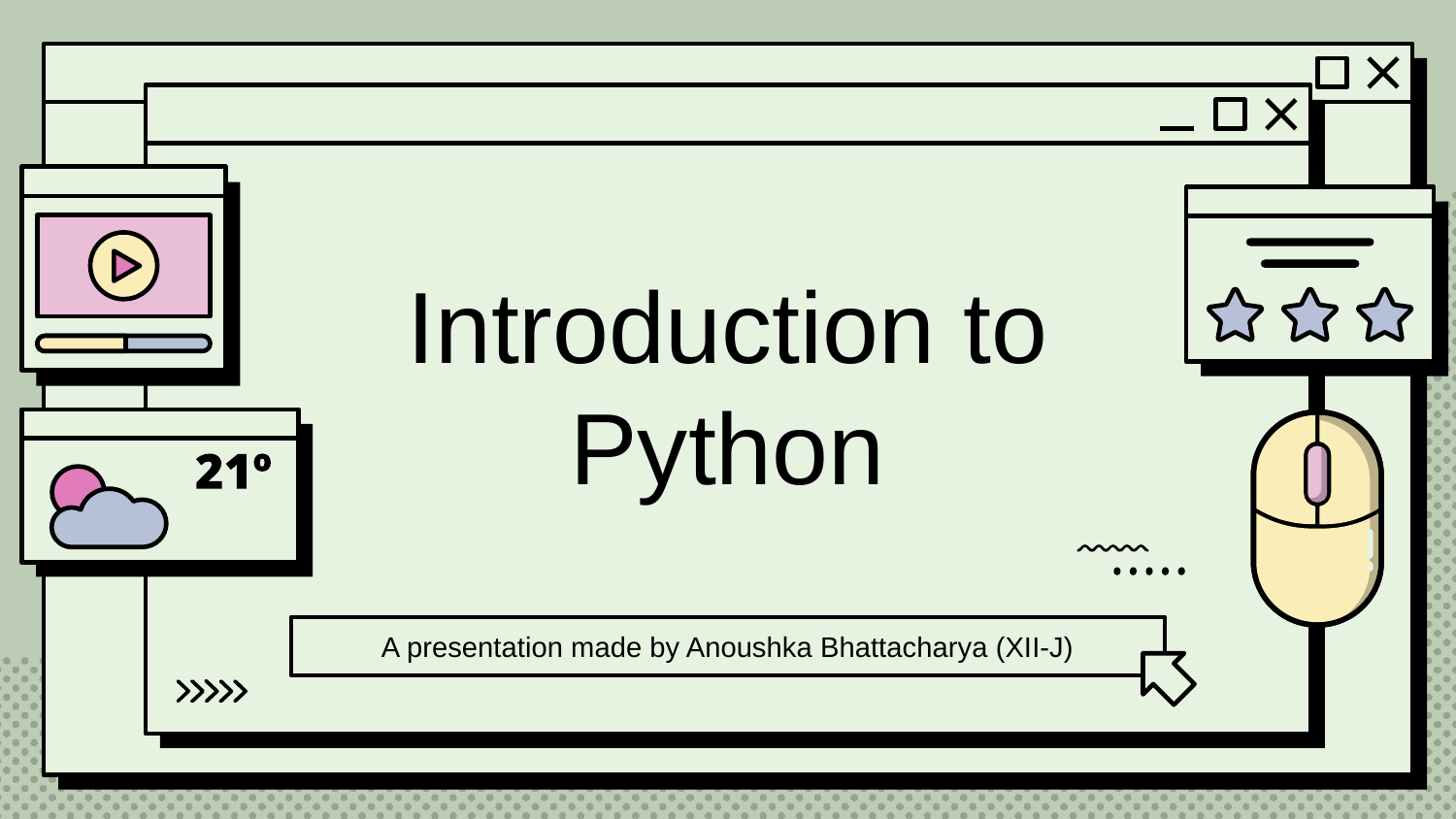

# Introduction to Python

A presentation made by Anoushka Bhattacharya (XII-J)